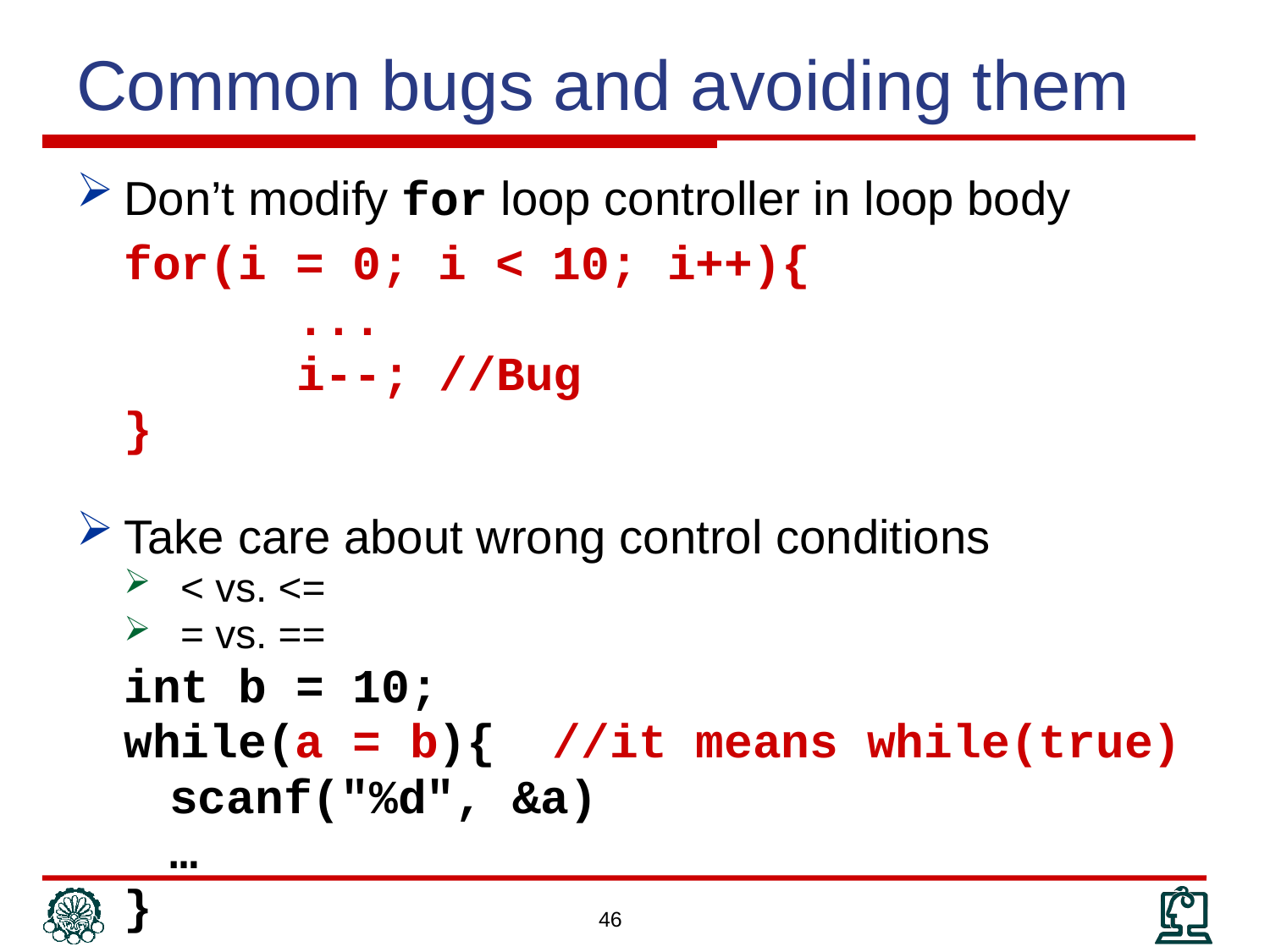

# Common bugs and avoiding them
Don’t modify for loop controller in loop body
for(i = 0; i < 10; i++){
		...
		i--; //Bug
}

Take care about wrong control conditions
 < vs. <=
 = vs. ==
int b = 10;
while(a = b){  //it means while(true)
	scanf("%d", &a)
	…
}
46